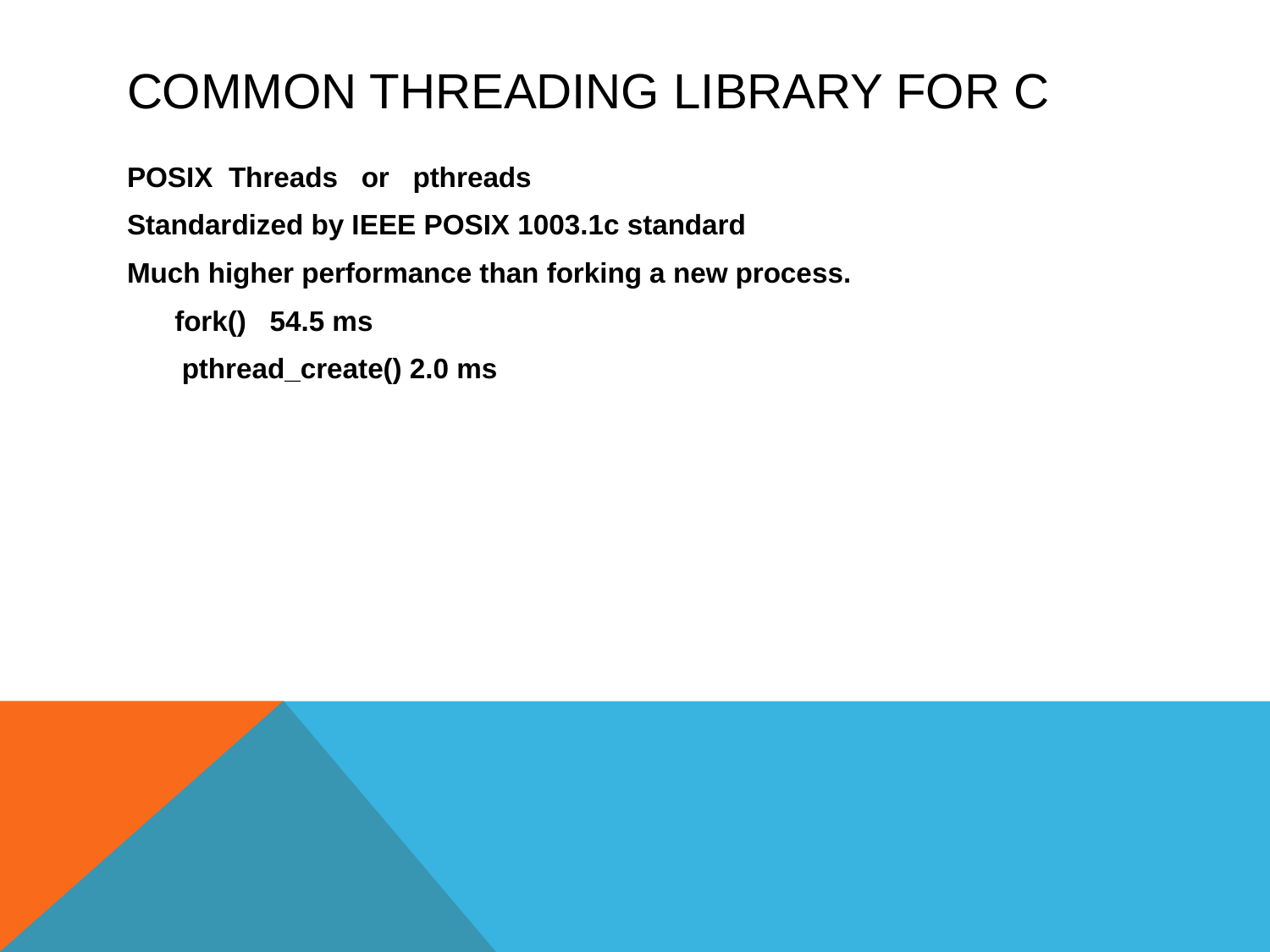

# Common Threading Library for C
POSIX  Threads   or   pthreads
Standardized by IEEE POSIX 1003.1c standard
Much higher performance than forking a new process.
	fork()   54.5 ms
       pthread_create() 2.0 ms